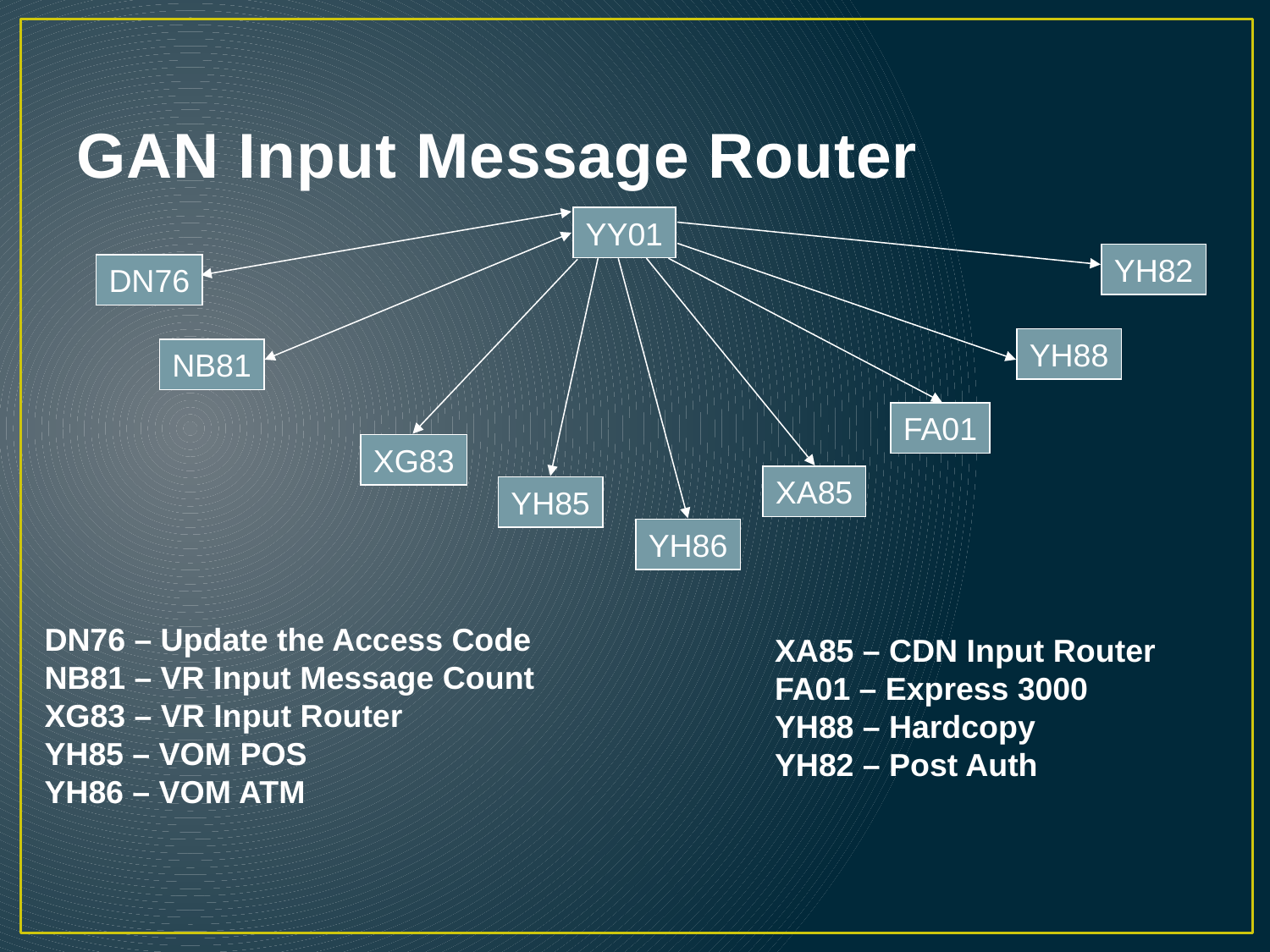

# GAN Input Message Router
YY01

YH82
DN76

YH88
NB81
FA01
XG83
XA85
YH85
YH86
DN76 – Update the Access Code
NB81 – VR Input Message Count
XG83 – VR Input Router
YH85 – VOM POS
YH86 – VOM ATM

XA85 – CDN Input Router
FA01 – Express 3000
YH88 – Hardcopy
YH82 – Post Auth